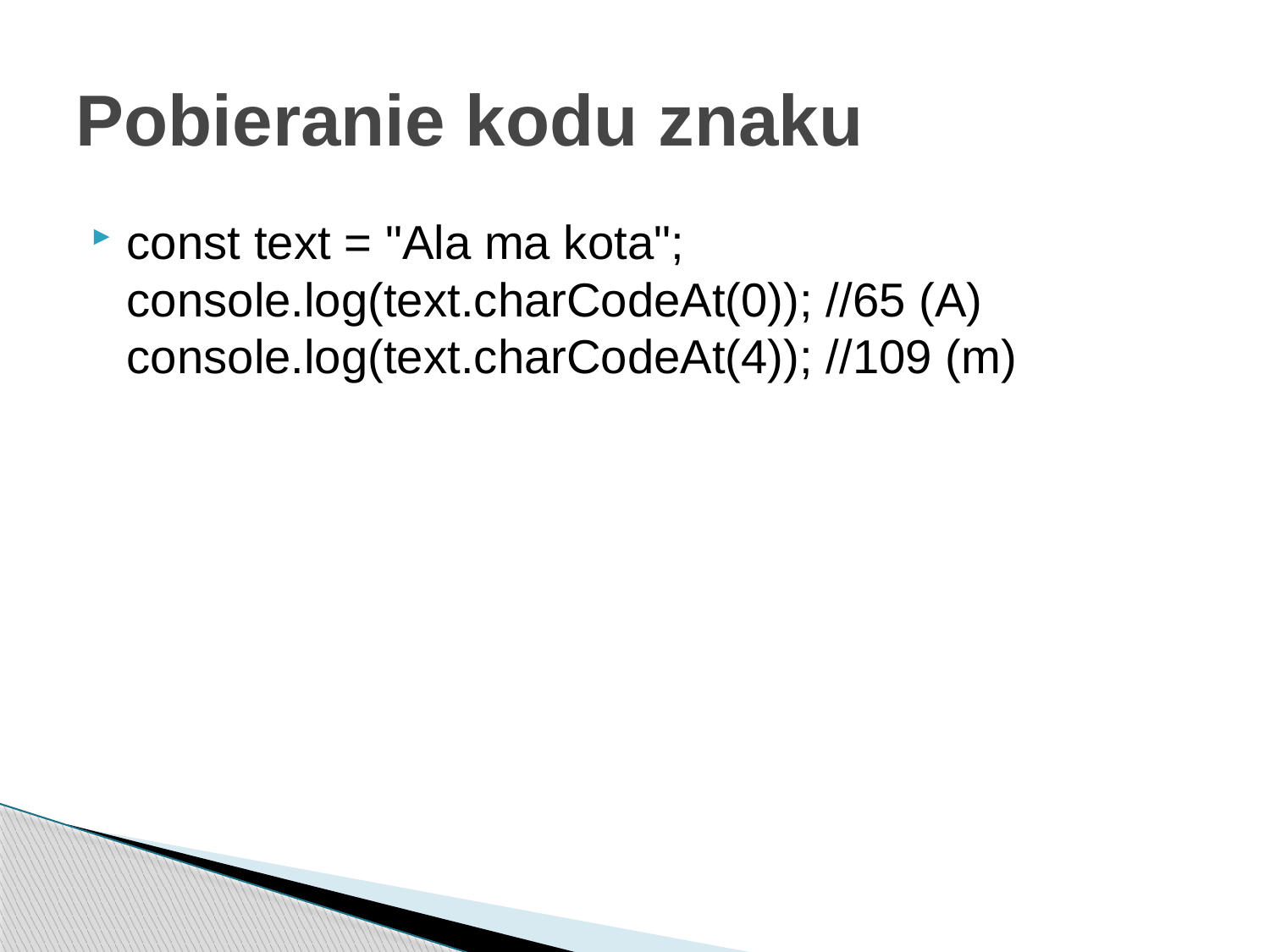

# Pobieranie kodu znaku
const text = "Ala ma kota"; console.log(text.charCodeAt(0)); //65 (A) console.log(text.charCodeAt(4)); //109 (m)